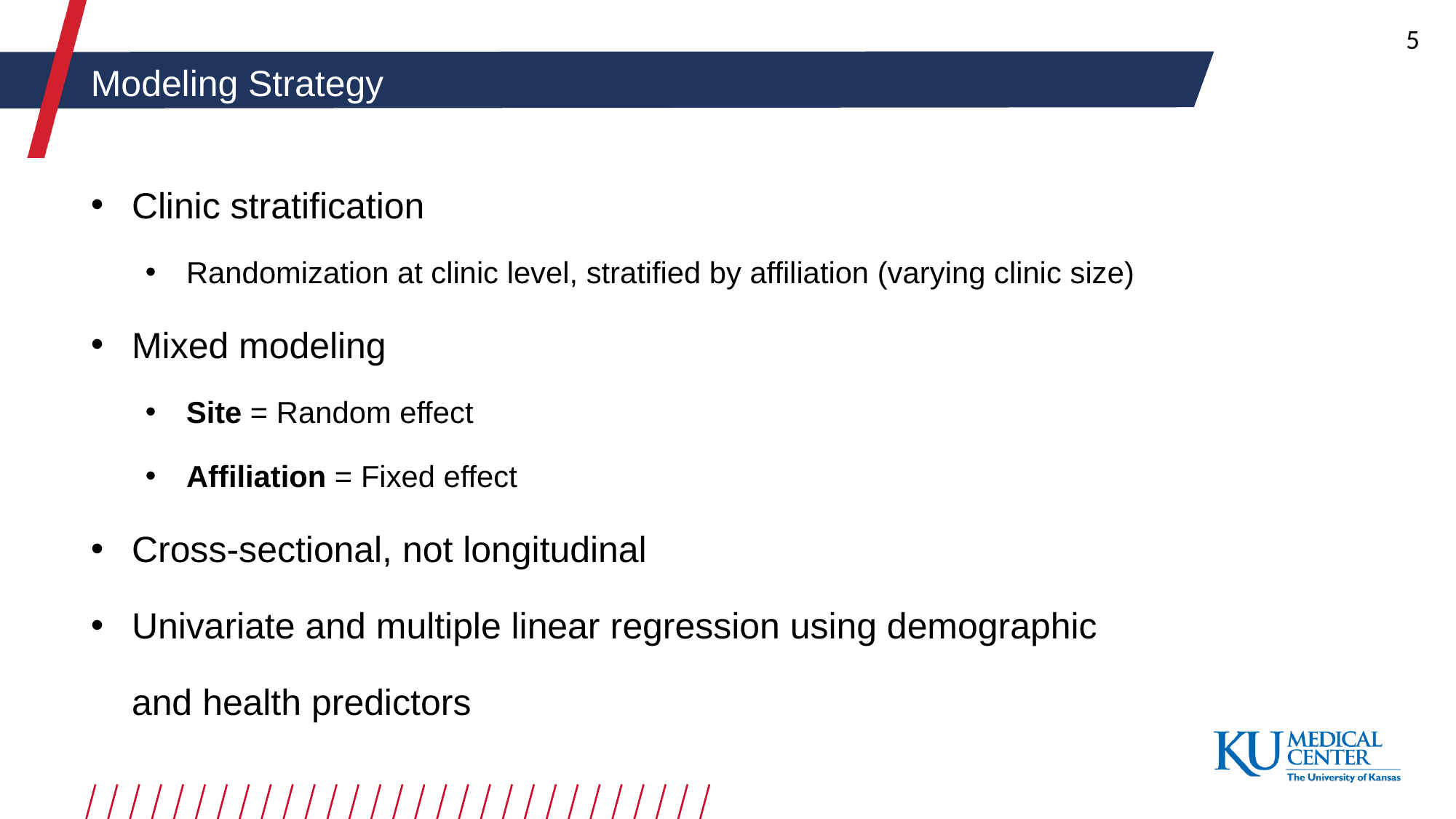

5
Modeling Strategy
Clinic stratification
Randomization at clinic level, stratified by affiliation (varying clinic size)
Mixed modeling
Site = Random effect
Affiliation = Fixed effect
Cross-sectional, not longitudinal
Univariate and multiple linear regression using demographic and health predictors